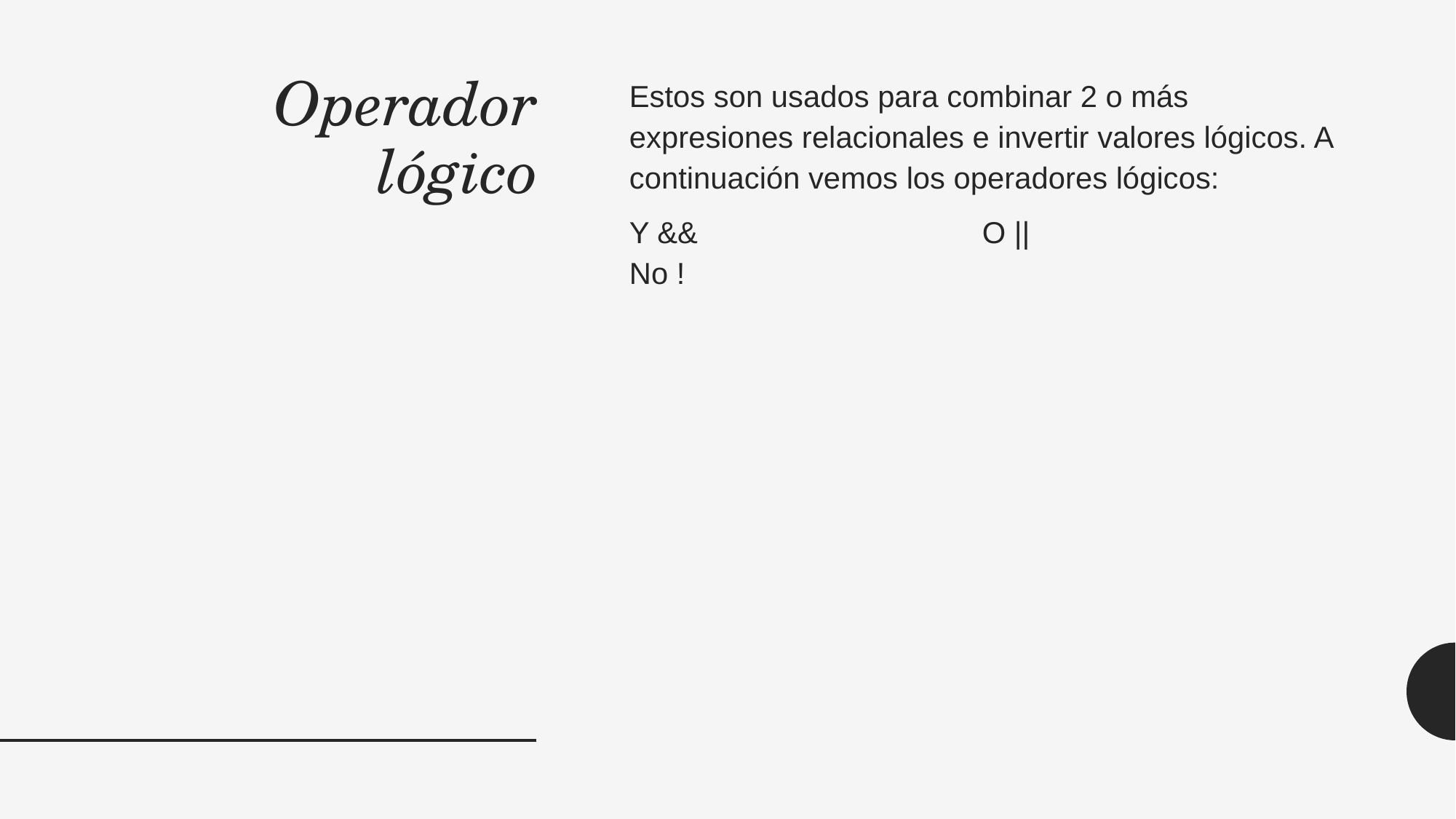

# Operador lógico
Estos son usados para combinar 2 o más expresiones relacionales e invertir valores lógicos. A continuación vemos los operadores lógicos:
Y &&                                  O ||                                    No !